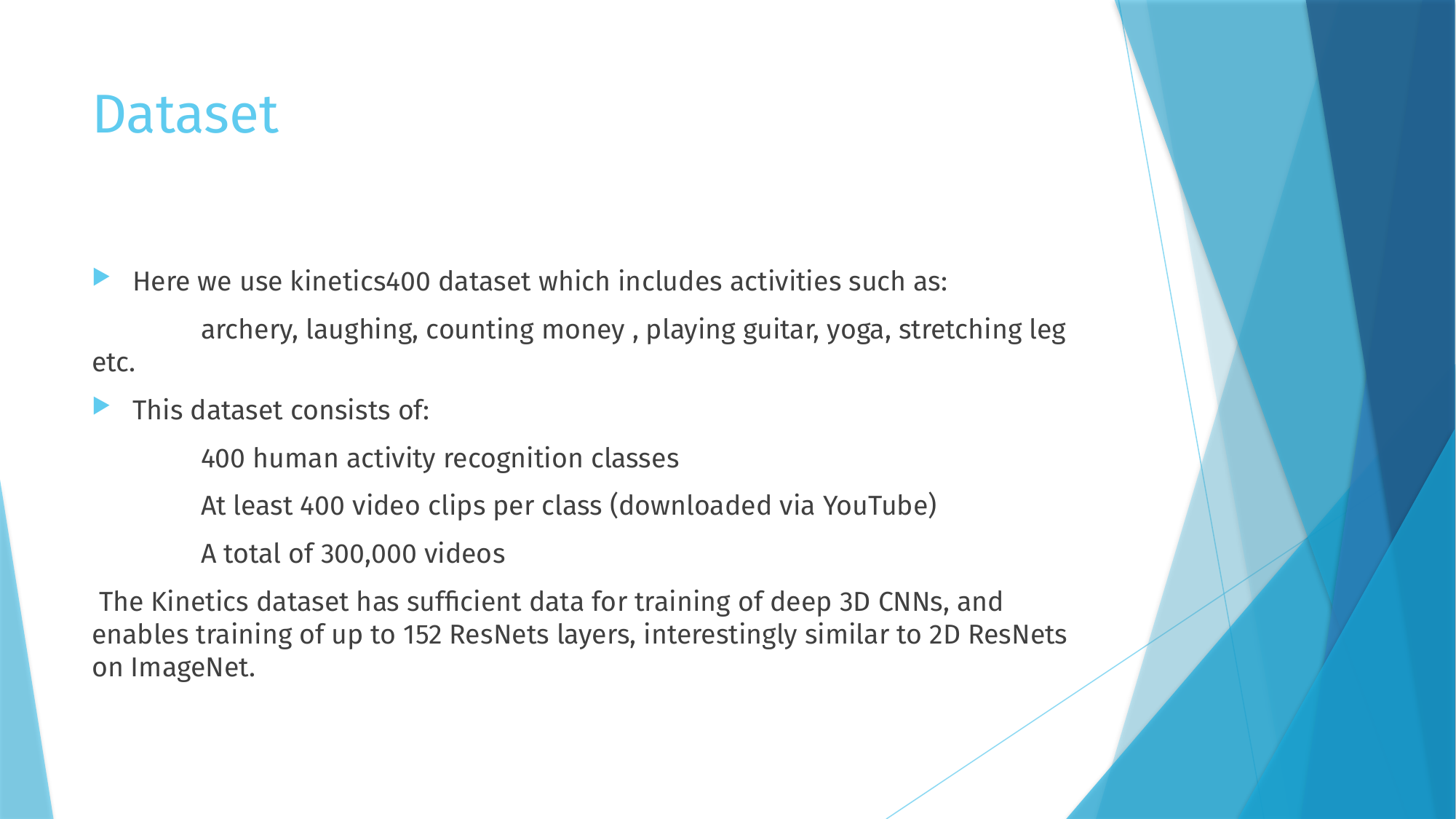

# Dataset
Here we use kinetics400 dataset which includes activities such as:
	archery, laughing, counting money , playing guitar, yoga, stretching leg etc.
This dataset consists of:
	400 human activity recognition classes
	At least 400 video clips per class (downloaded via YouTube)
	A total of 300,000 videos
 The Kinetics dataset has sufficient data for training of deep 3D CNNs, and enables training of up to 152 ResNets layers, interestingly similar to 2D ResNets on ImageNet.